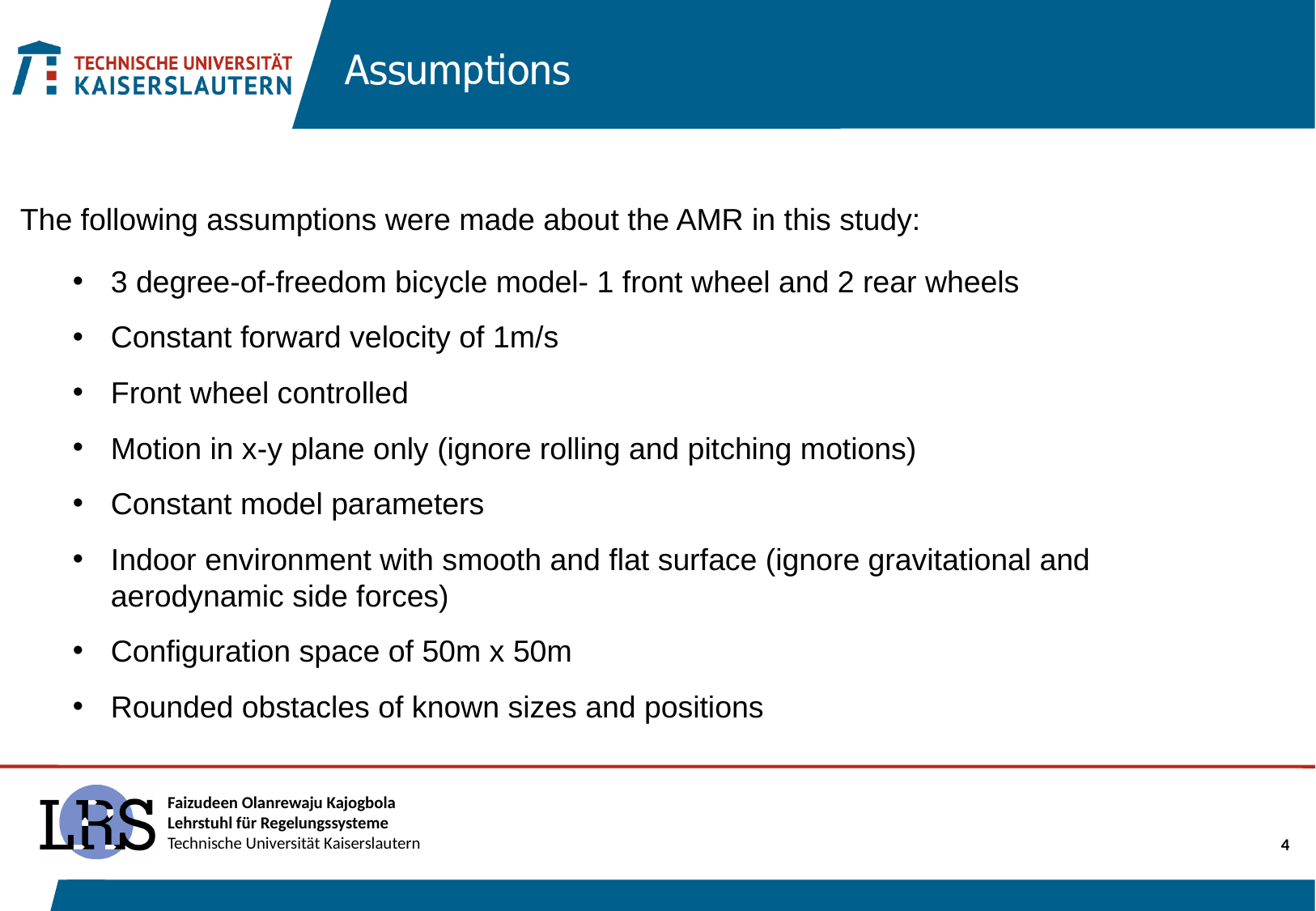

Assumptions

The following assumptions were made about the AMR in this study:
3 degree-of-freedom bicycle model- 1 front wheel and 2 rear wheels
Constant forward velocity of 1m/s
Front wheel controlled
Motion in x-y plane only (ignore rolling and pitching motions)
Constant model parameters
Indoor environment with smooth and flat surface (ignore gravitational and aerodynamic side forces)
Configuration space of 50m x 50m
Rounded obstacles of known sizes and positions
4